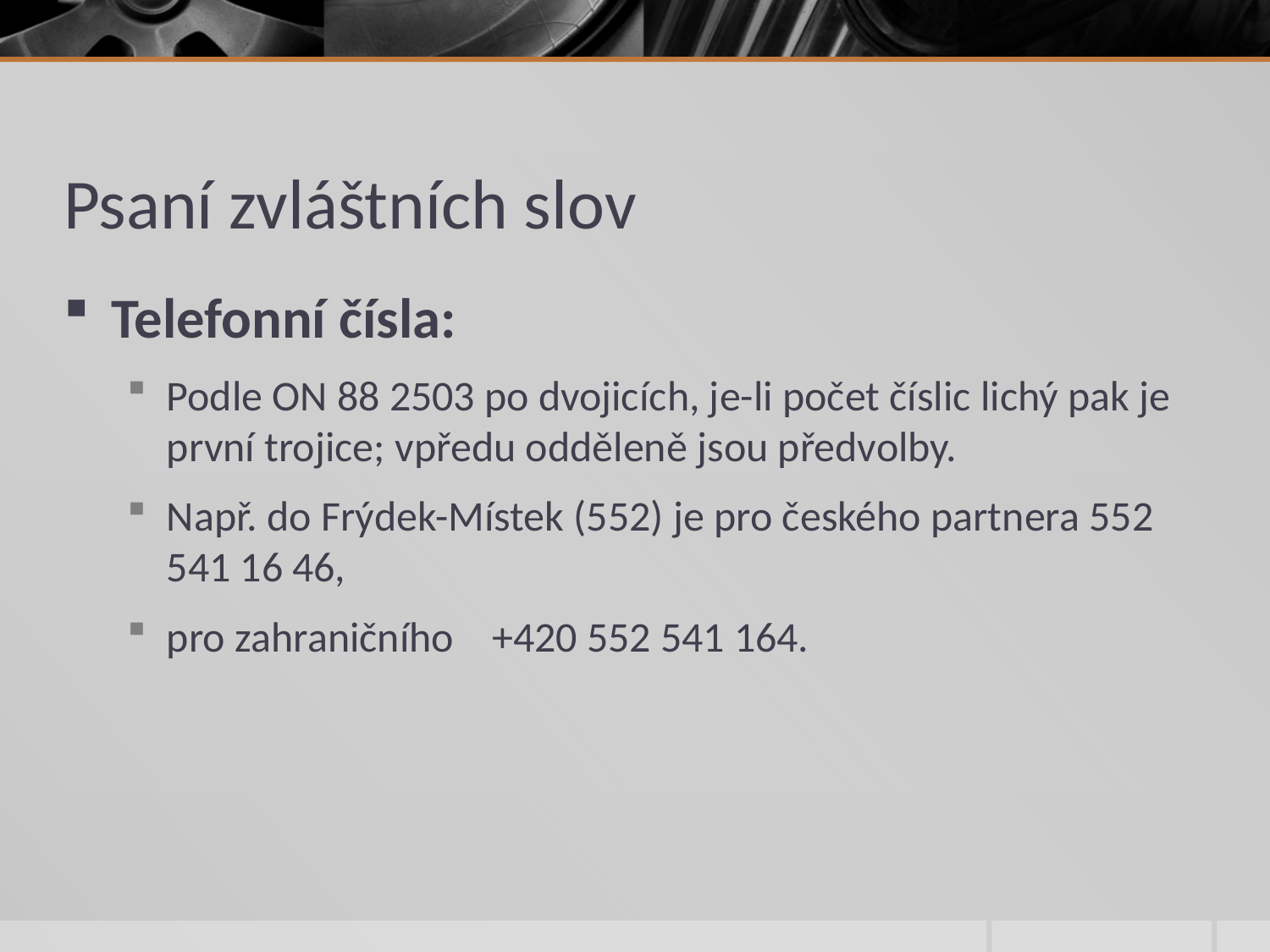

# Psaní zvláštních slov
Telefonní čísla:
Podle ON 88 2503 po dvojicích, je-li počet číslic lichý pak je první trojice; vpředu odděleně jsou předvolby.
Např. do Frýdek-Místek (552) je pro českého partnera 552  541 16 46,
pro zahraničního    +420 552 541 164.